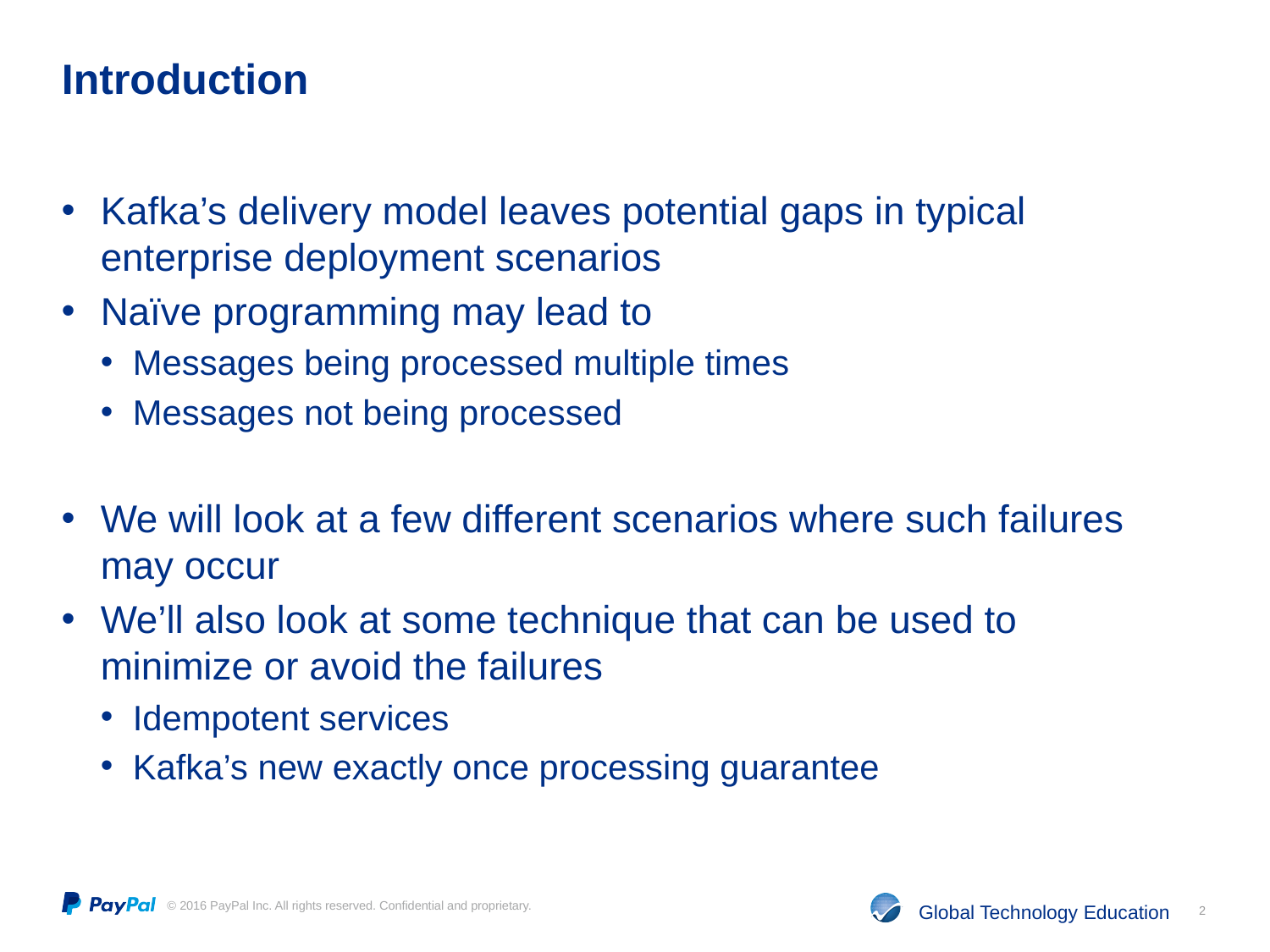

# Introduction
Kafka’s delivery model leaves potential gaps in typical enterprise deployment scenarios
Naïve programming may lead to
Messages being processed multiple times
Messages not being processed

We will look at a few different scenarios where such failures may occur
We’ll also look at some technique that can be used to minimize or avoid the failures
Idempotent services
Kafka’s new exactly once processing guarantee

2